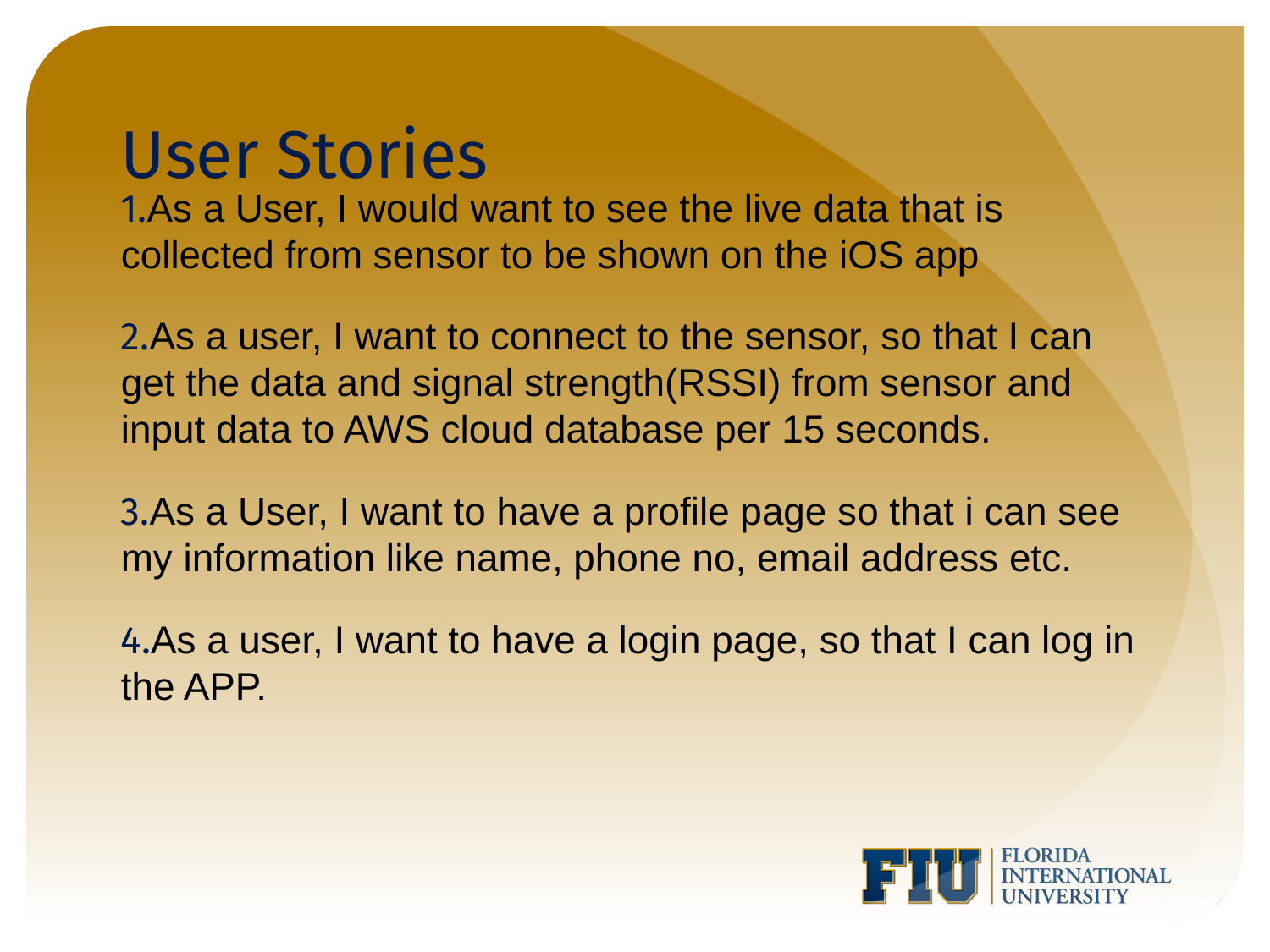

# User Stories
1.As a User, I would want to see the live data that is collected from sensor to be shown on the iOS app
2.As a user, I want to connect to the sensor, so that I can get the data and signal strength(RSSI) from sensor and input data to AWS cloud database per 15 seconds.
3.As a User, I want to have a profile page so that i can see my information like name, phone no, email address etc.
4.As a user, I want to have a login page, so that I can log in the APP.